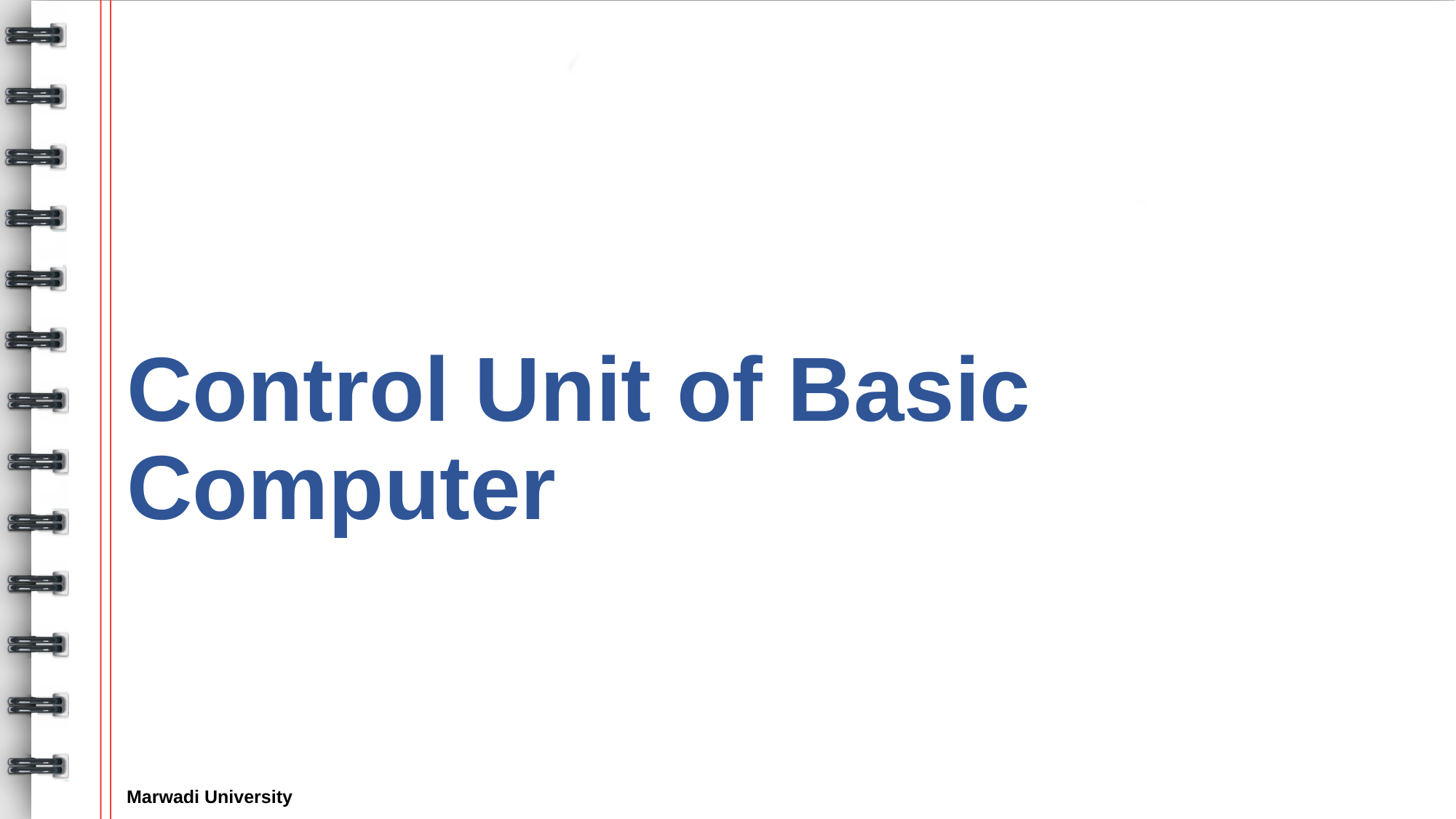

# Control Unit of Basic Computer

Marwadi University